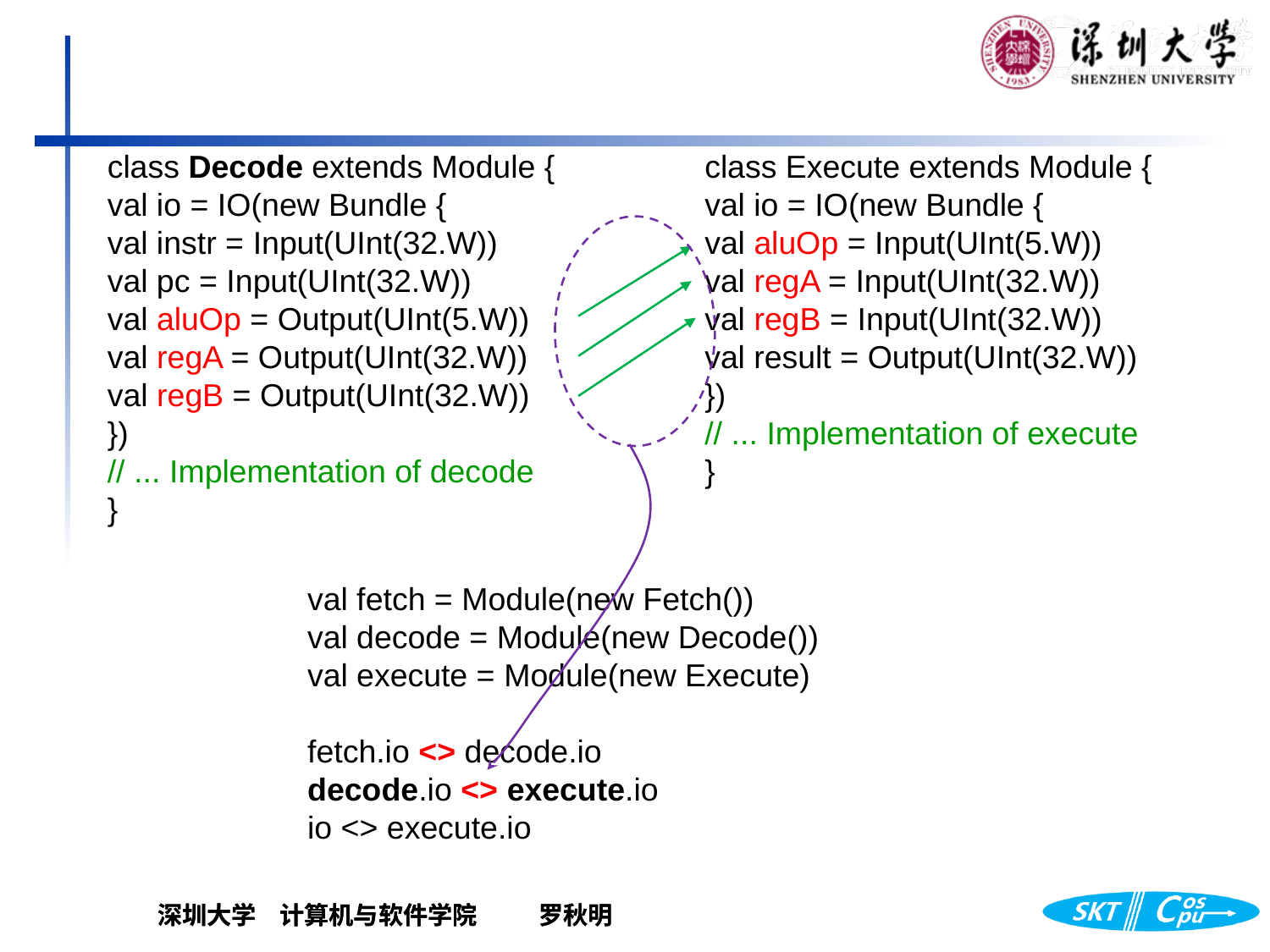

class Decode extends Module {
val io = IO(new Bundle {
val instr = Input(UInt(32.W))
val pc = Input(UInt(32.W))
val aluOp = Output(UInt(5.W))
val regA = Output(UInt(32.W))
val regB = Output(UInt(32.W))
})
// ... Implementation of decode
}
class Execute extends Module {
val io = IO(new Bundle {
val aluOp = Input(UInt(5.W))
val regA = Input(UInt(32.W))
val regB = Input(UInt(32.W))
val result = Output(UInt(32.W))
})
// ... Implementation of execute
}

val fetch = Module(new Fetch())
val decode = Module(new Decode())
val execute = Module(new Execute)

fetch.io <> decode.io
decode.io <> execute.io
io <> execute.io